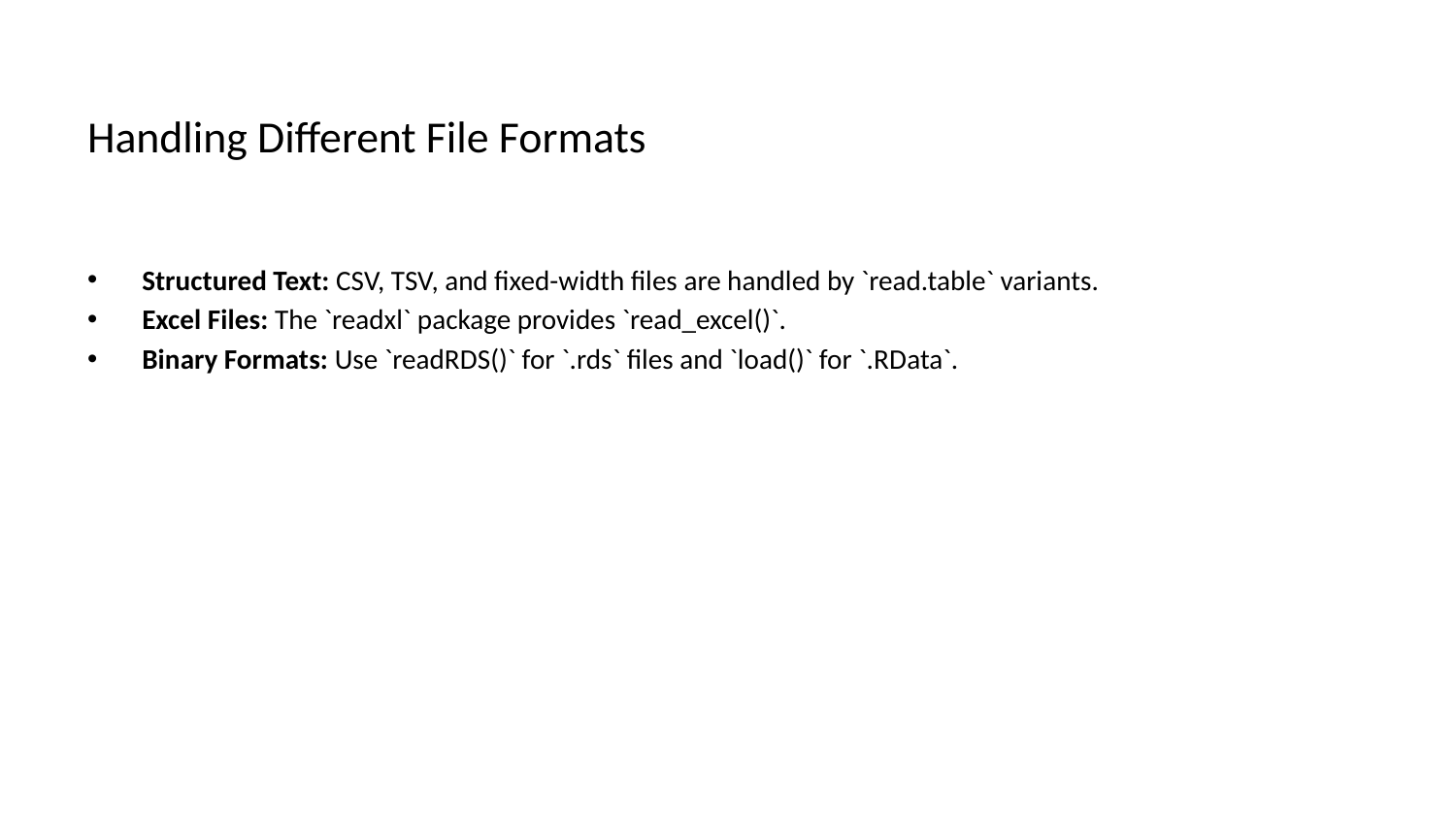

# Handling Different File Formats
Structured Text: CSV, TSV, and fixed-width files are handled by `read.table` variants.
Excel Files: The `readxl` package provides `read_excel()`.
Binary Formats: Use `readRDS()` for `.rds` files and `load()` for `.RData`.